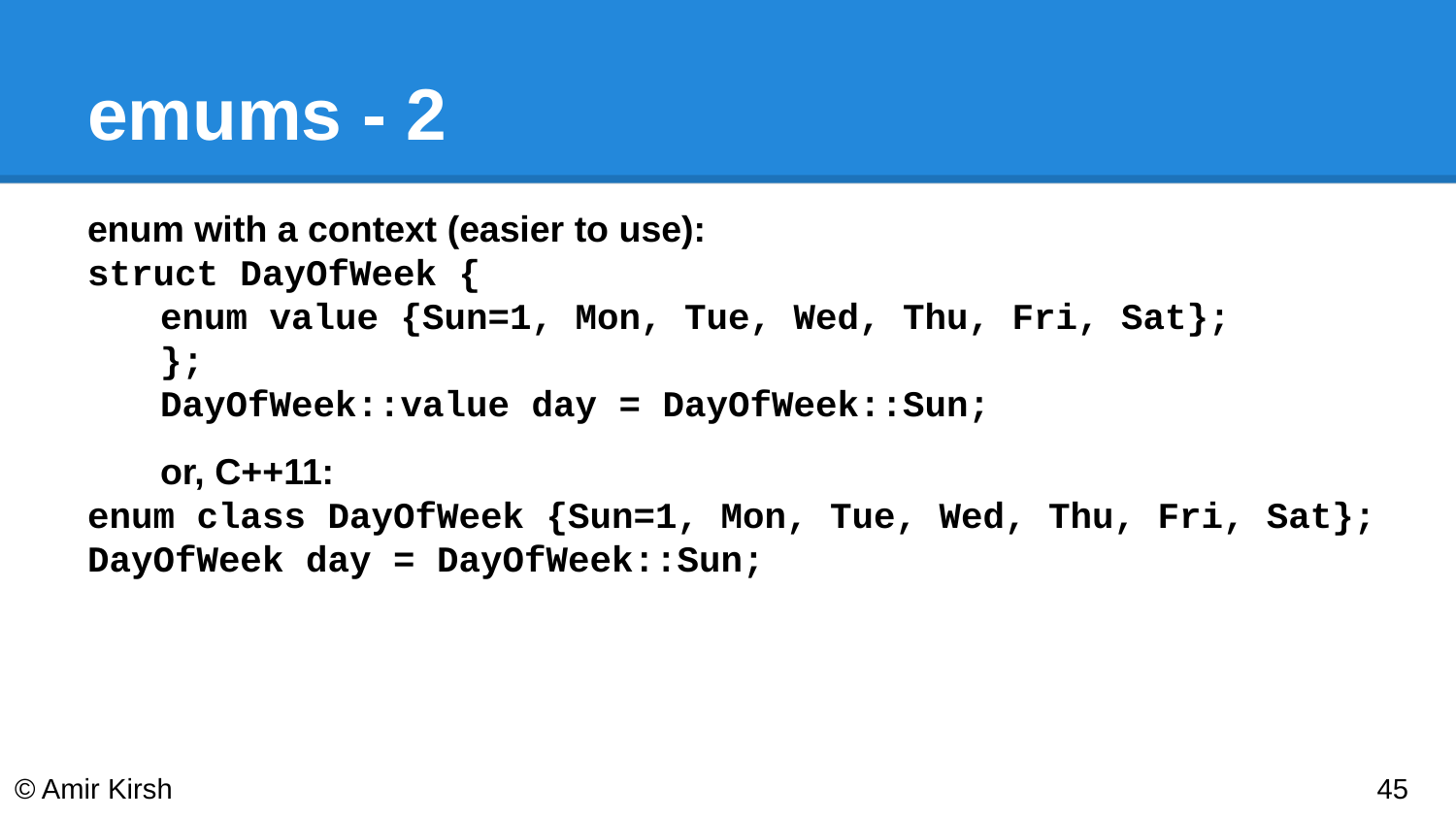

# emums - 2
enum with a context (easier to use):
struct DayOfWeek {
enum value {Sun=1, Mon, Tue, Wed, Thu, Fri, Sat};
};
DayOfWeek::value day = DayOfWeek::Sun;

or, C++11:
enum class DayOfWeek {Sun=1, Mon, Tue, Wed, Thu, Fri, Sat};
DayOfWeek day = DayOfWeek::Sun;

© Amir Kirsh
45